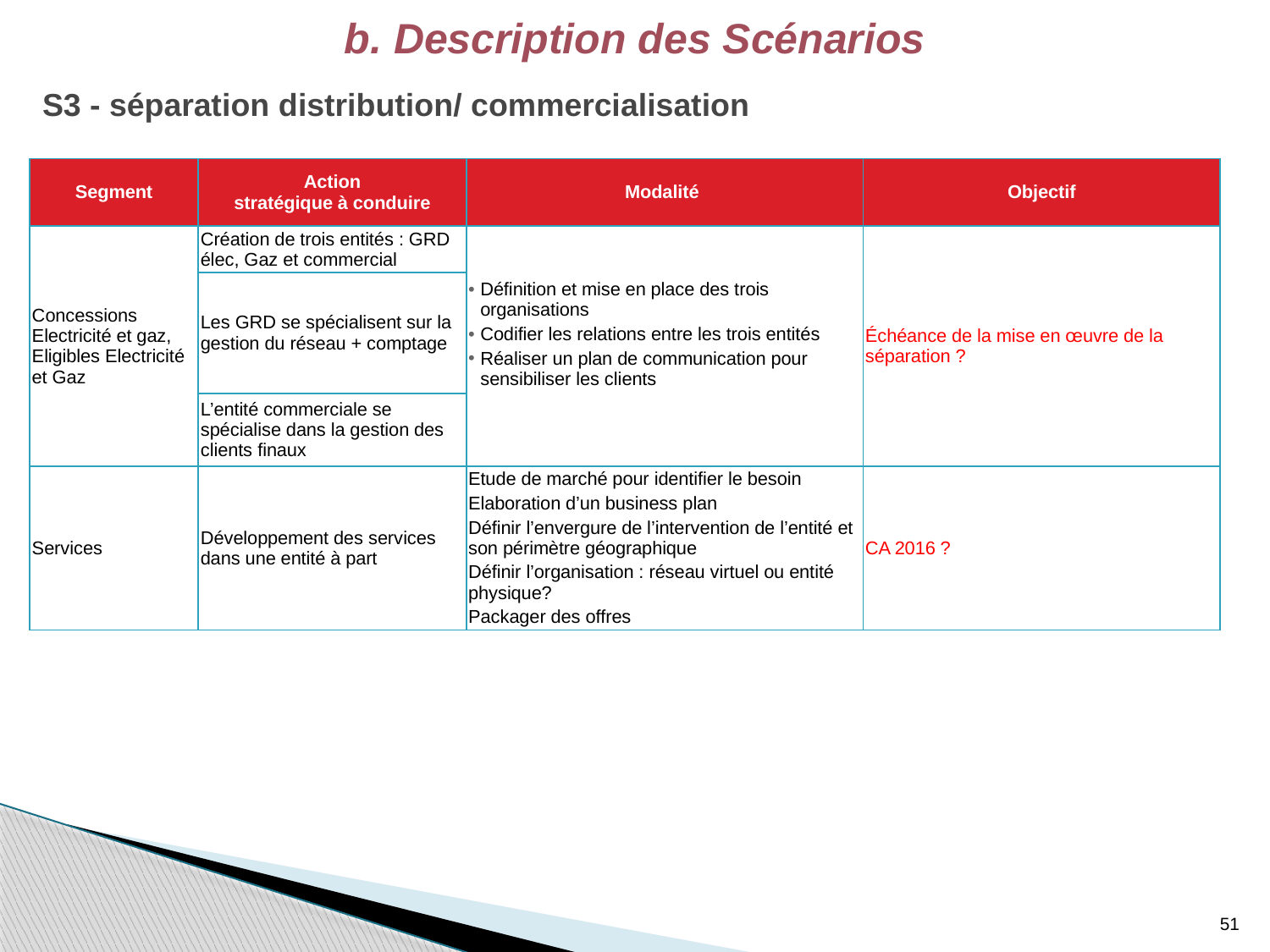

b. Description des Scénarios
# S3 - séparation distribution/ commercialisation
| Segment | Action stratégique à conduire | Modalité | Objectif |
| --- | --- | --- | --- |
| Concessions Electricité et gaz, Eligibles Electricité et Gaz | Création de trois entités : GRD élec, Gaz et commercial | Définition et mise en place des trois organisations Codifier les relations entre les trois entités Réaliser un plan de communication pour sensibiliser les clients | Échéance de la mise en œuvre de la séparation ? |
|  | Les GRD se spécialisent sur la gestion du réseau + comptage |  |  |
|  | L’entité commerciale se spécialise dans la gestion des clients finaux |  |  |
| Services | Développement des services dans une entité à part | Etude de marché pour identifier le besoin Elaboration d’un business plan Définir l’envergure de l’intervention de l’entité et son périmètre géographique Définir l’organisation : réseau virtuel ou entité physique? Packager des offres | CA 2016 ? |
51